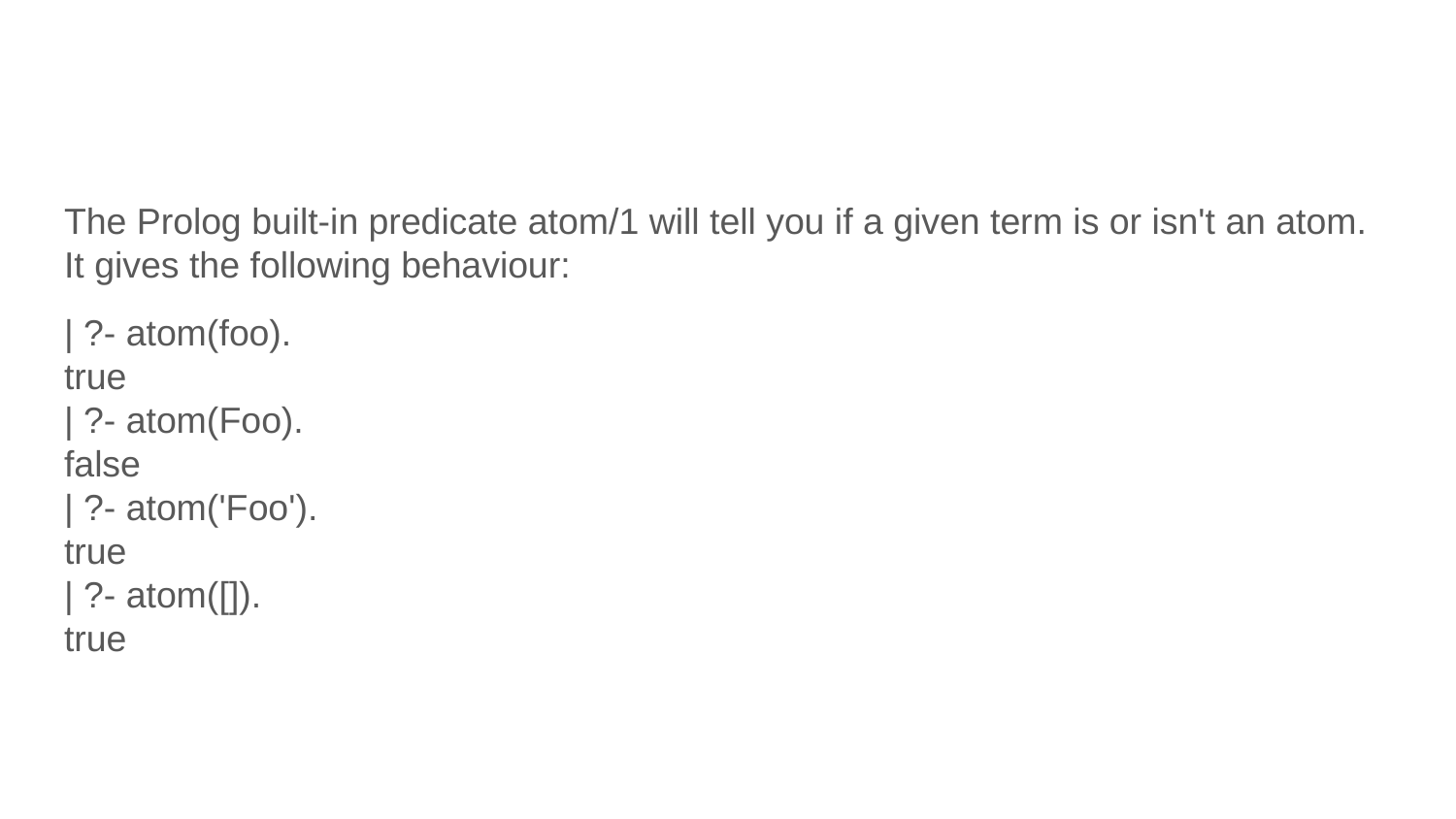

#
The Prolog built-in predicate atom/1 will tell you if a given term is or isn't an atom. It gives the following behaviour:
| ?- atom(foo).
true
| ?- atom(Foo).
false
| ?- atom('Foo').
true
| ?- atom([]).
true